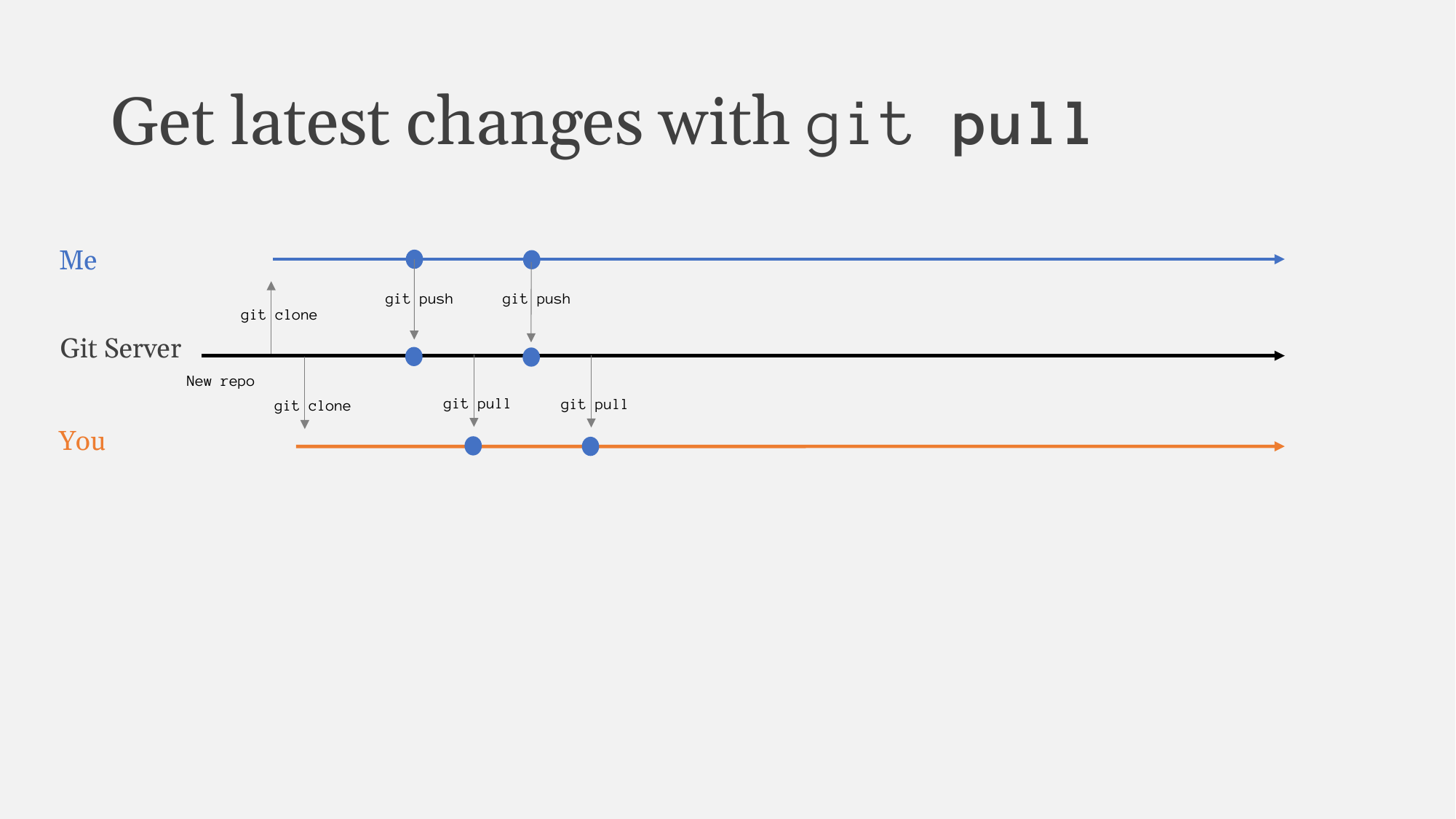

# Get latest changes with git pull
Me

git push
git push
git clone
Git Server

New repo
git pull
git pull
git clone
You